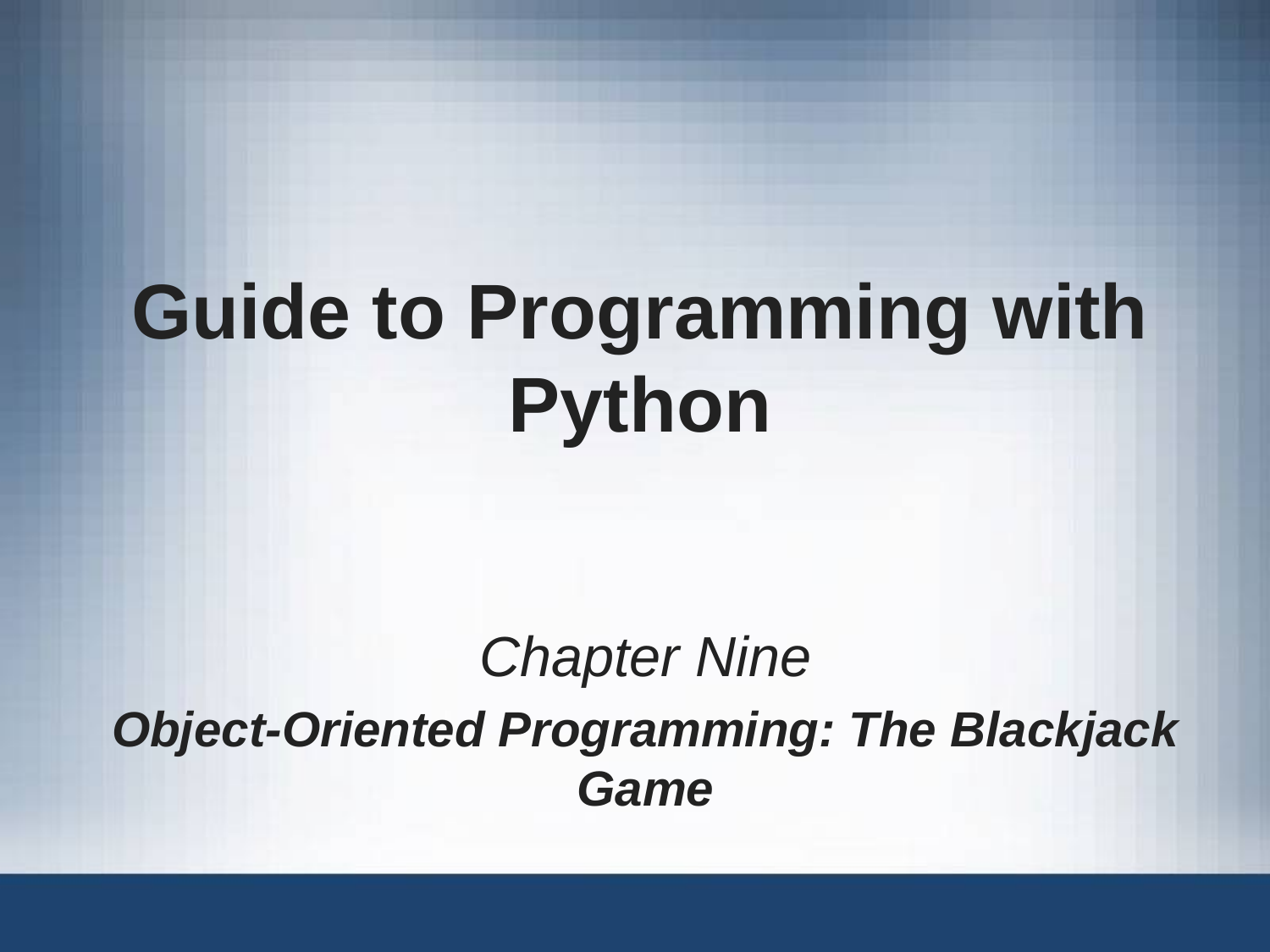

# Guide to Programming with Python
Chapter Nine
Object-Oriented Programming: The Blackjack Game